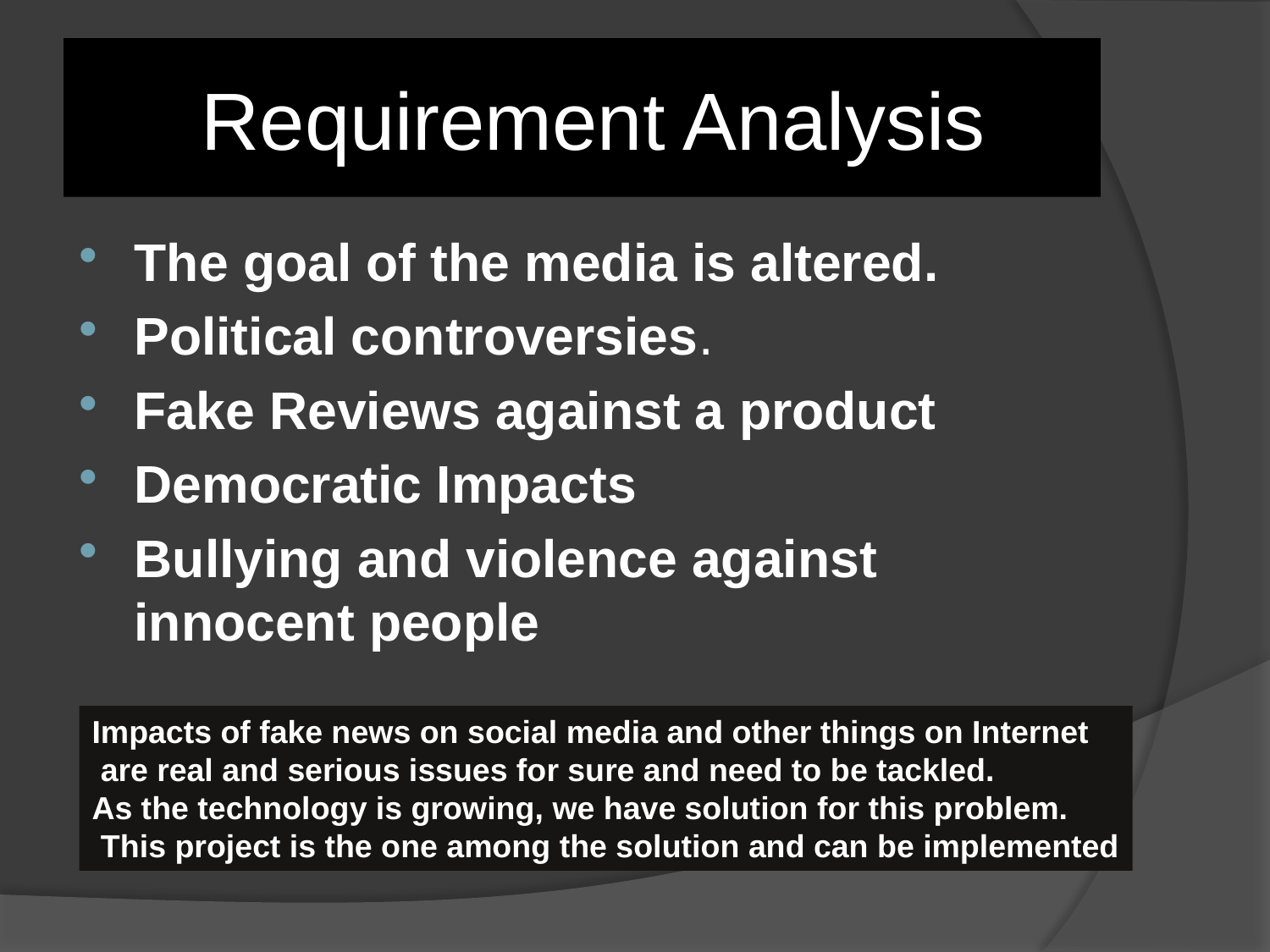

# Requirement Analysis
The goal of the media is altered.
Political controversies.
Fake Reviews against a product
Democratic Impacts
Bullying and violence against innocent people
Impacts of fake news on social media and other things on Internet
 are real and serious issues for sure and need to be tackled.
As the technology is growing, we have solution for this problem.
 This project is the one among the solution and can be implemented